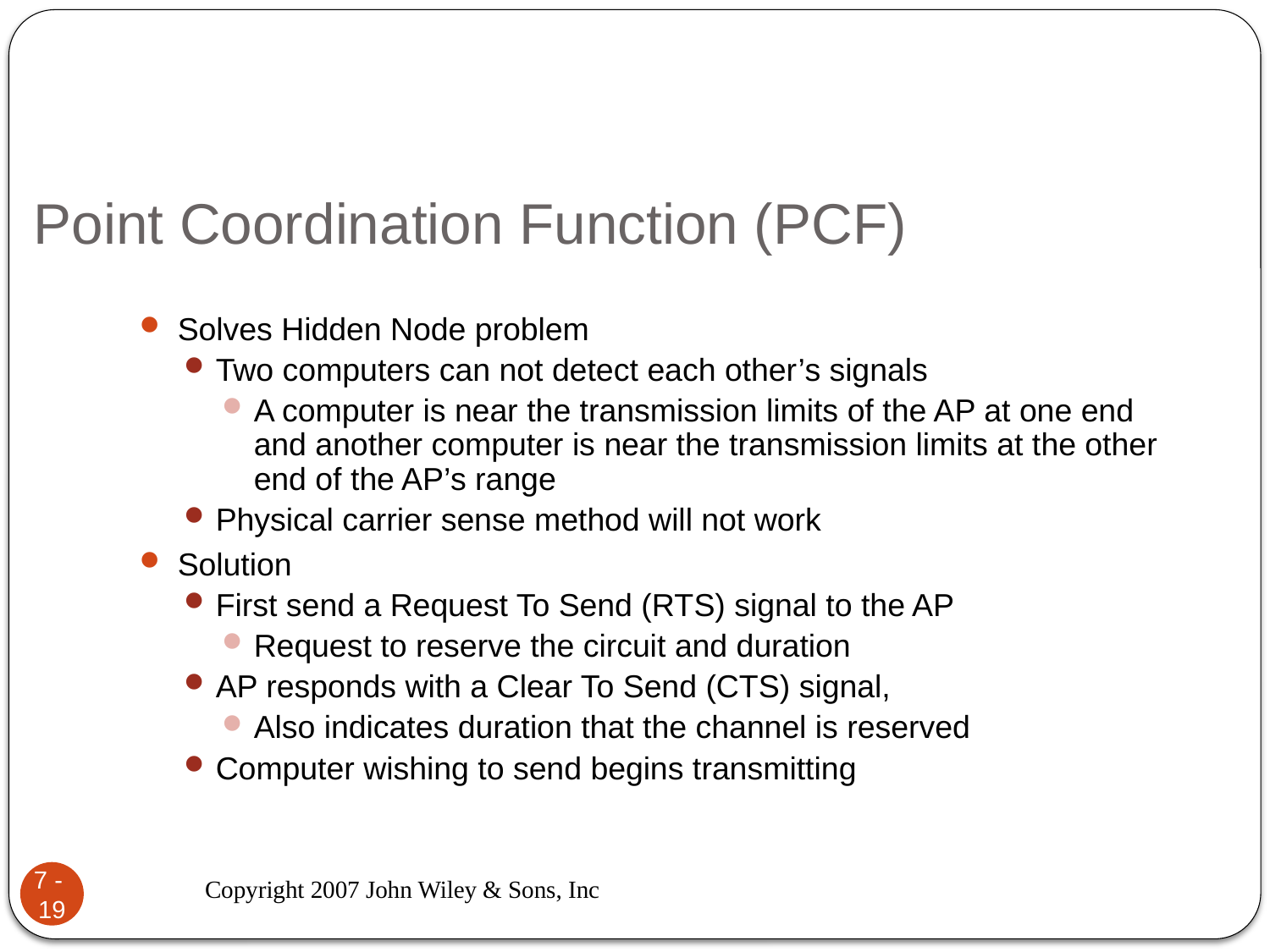

# Point Coordination Function (PCF)
Solves Hidden Node problem
Two computers can not detect each other’s signals
A computer is near the transmission limits of the AP at one end and another computer is near the transmission limits at the other end of the AP’s range
Physical carrier sense method will not work
Solution
First send a Request To Send (RTS) signal to the AP
Request to reserve the circuit and duration
AP responds with a Clear To Send (CTS) signal,
Also indicates duration that the channel is reserved
Computer wishing to send begins transmitting
Copyright 2007 John Wiley & Sons, Inc
7 - 19